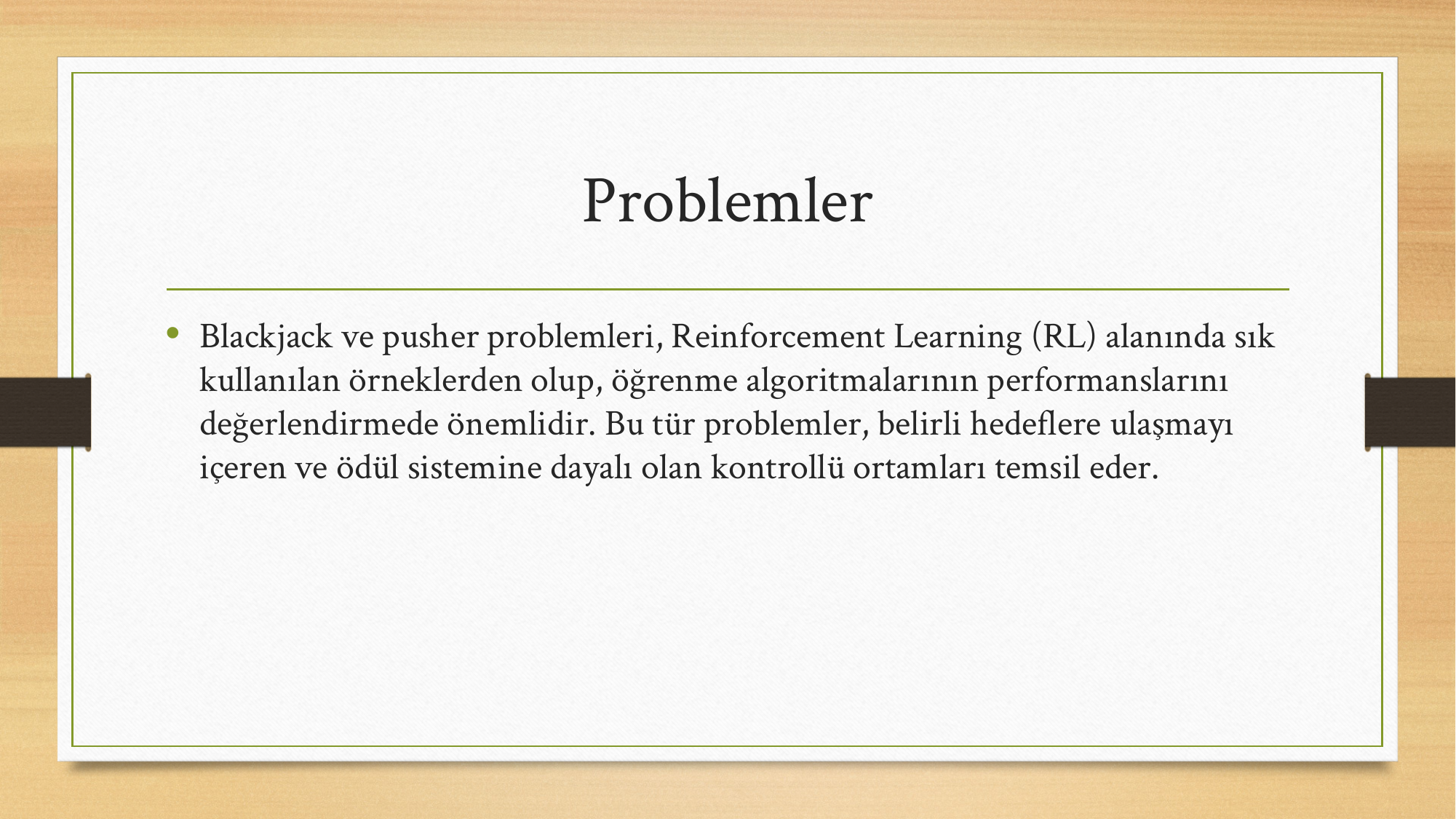

# Problemler
Blackjack ve pusher problemleri, Reinforcement Learning (RL) alanında sık kullanılan örneklerden olup, öğrenme algoritmalarının performanslarını değerlendirmede önemlidir. Bu tür problemler, belirli hedeflere ulaşmayı içeren ve ödül sistemine dayalı olan kontrollü ortamları temsil eder.